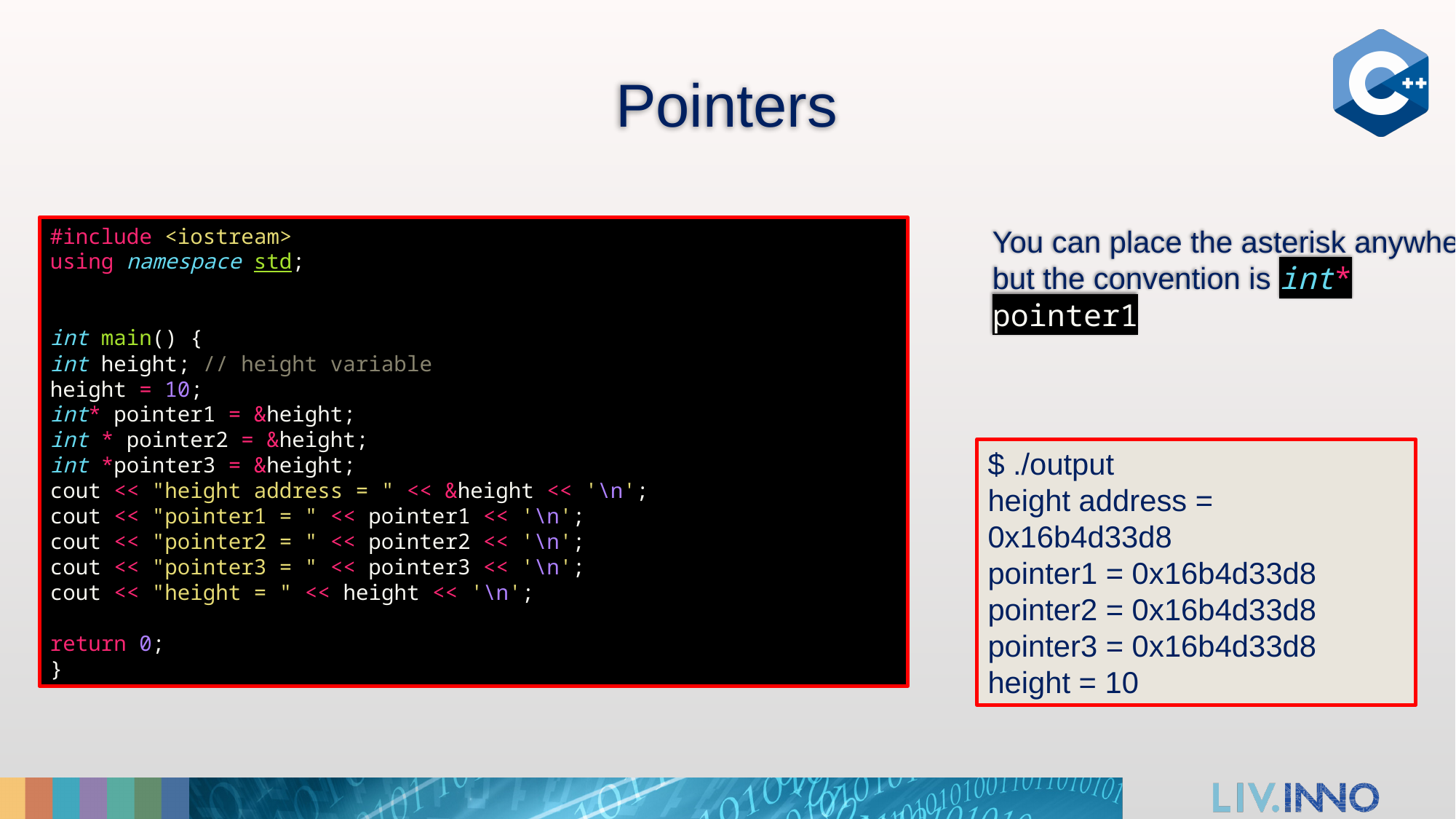

# Pointers
#include <iostream>
using namespace std;
int main() {
int height; // height variable
height = 10;
int* pointer1 = &height;
int * pointer2 = &height;
int *pointer3 = &height;
cout << "height address = " << &height << '\n';
cout << "pointer1 = " << pointer1 << '\n';
cout << "pointer2 = " << pointer2 << '\n';
cout << "pointer3 = " << pointer3 << '\n';
cout << "height = " << height << '\n';
return 0;
}
You can place the asterisk anywhere, but the convention is int* pointer1

$ ./output
height address = 0x16b4d33d8
pointer1 = 0x16b4d33d8
pointer2 = 0x16b4d33d8
pointer3 = 0x16b4d33d8
height = 10